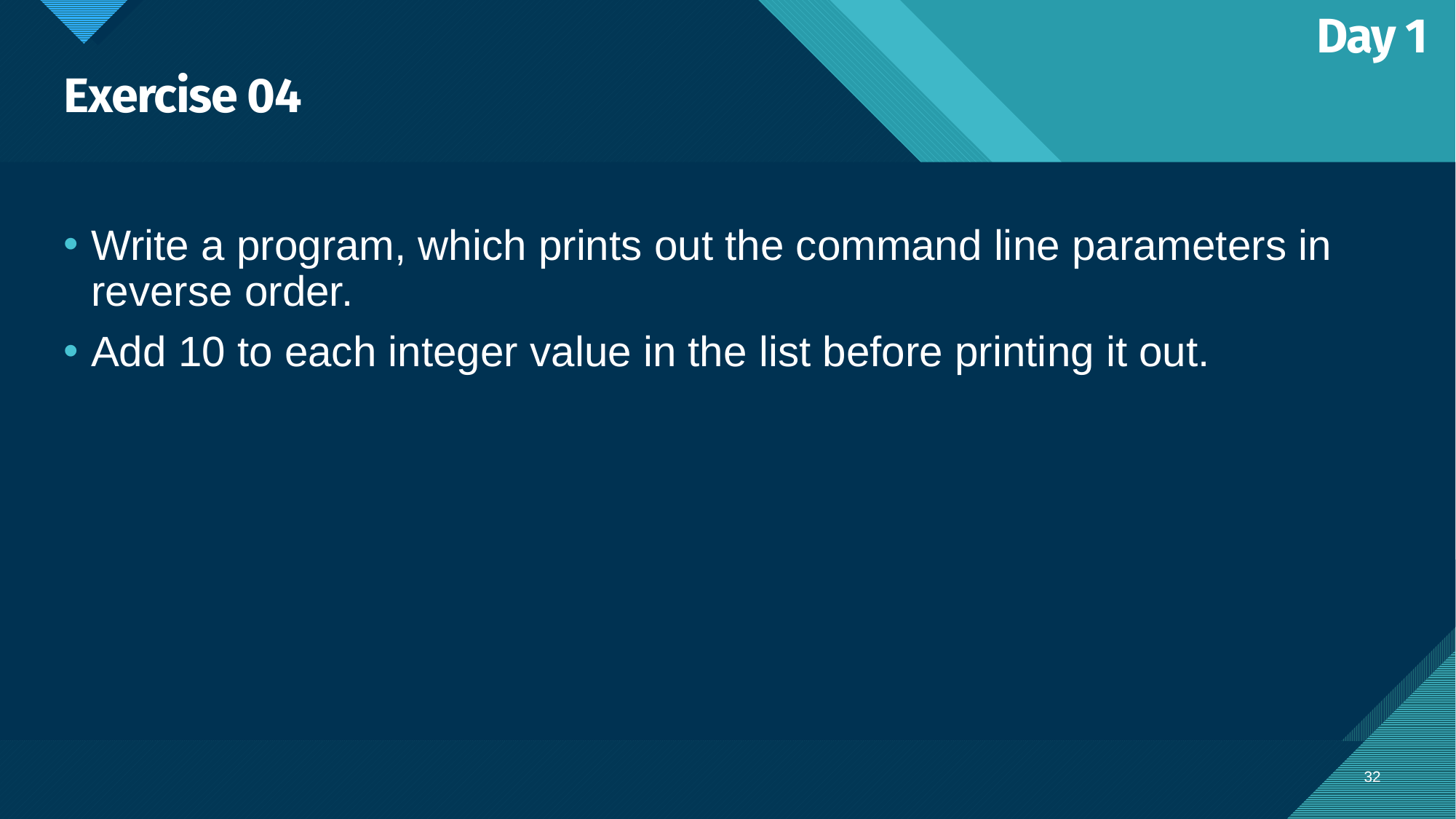

Day 1
# Exercise 04
Write a program, which prints out the command line parameters in reverse order.
Add 10 to each integer value in the list before printing it out.
32